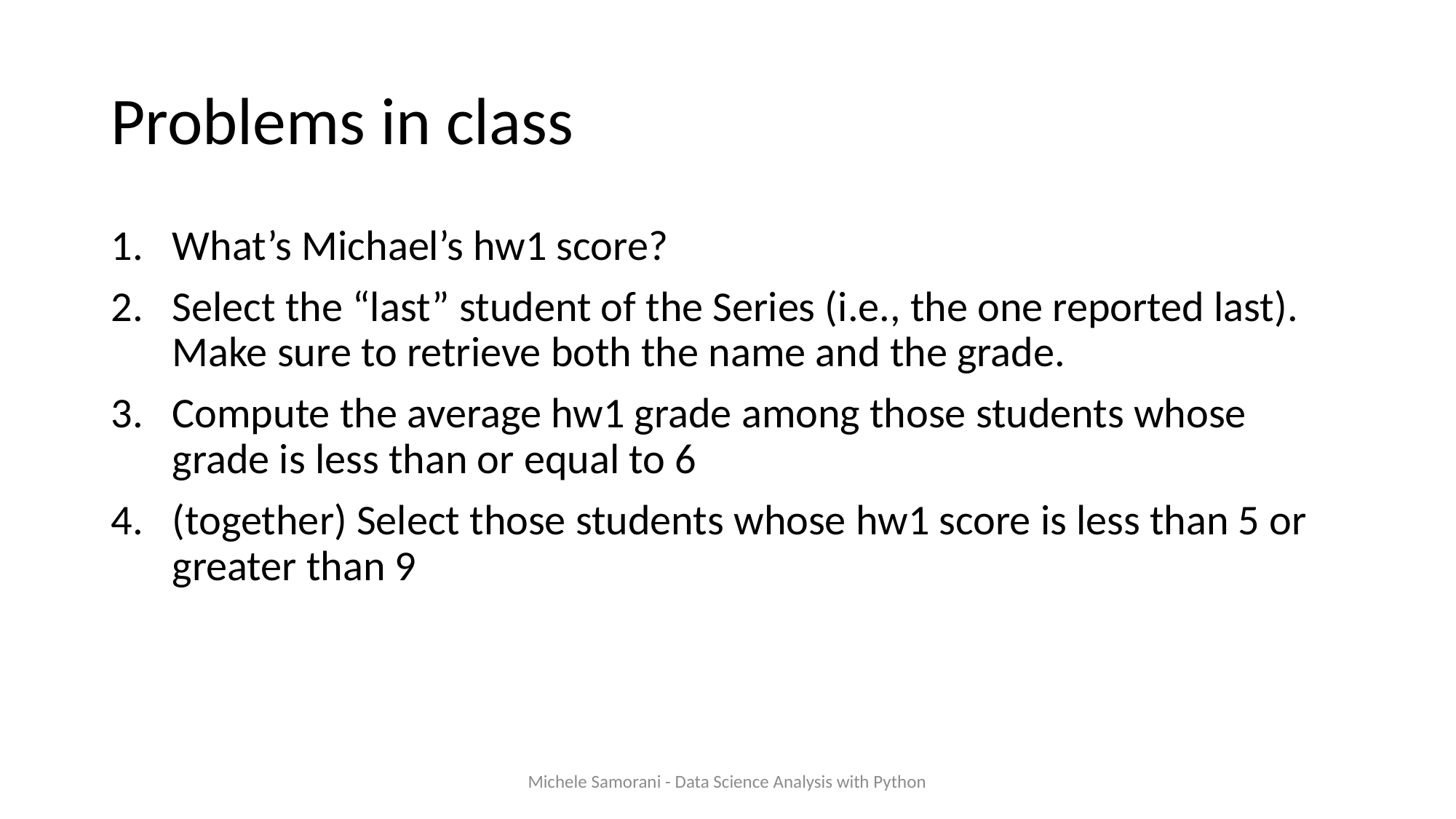

# Problems in class
What’s Michael’s hw1 score?
Select the “last” student of the Series (i.e., the one reported last).  Make sure to retrieve both the name and the grade.
Compute the average hw1 grade among those students whose grade is less than or equal to 6
(together) Select those students whose hw1 score is less than 5 or greater than 9

Michele Samorani - Data Science Analysis with Python